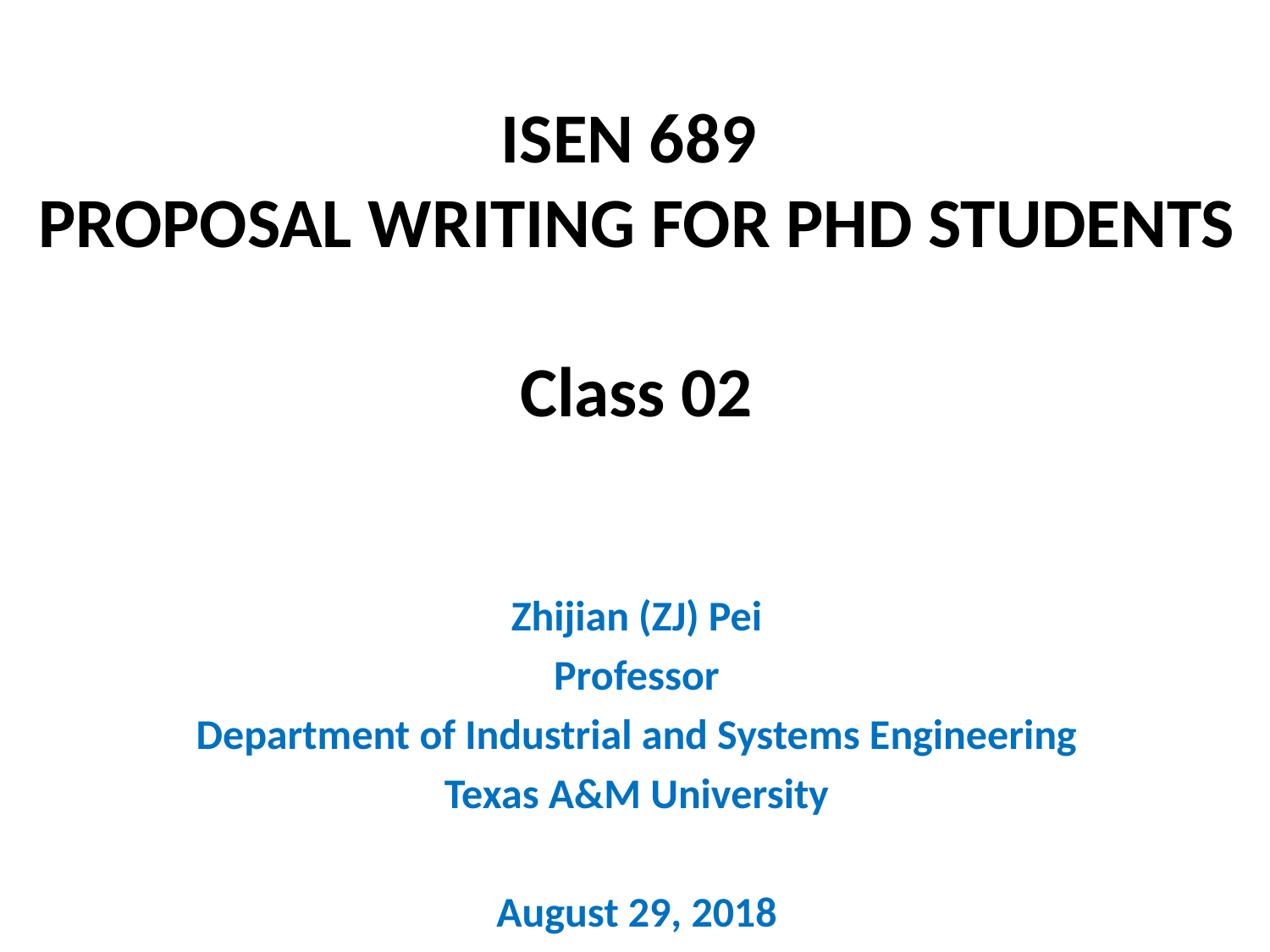

# ISEN 689 PROPOSAL WRITING FOR PHD STUDENTS Class 02
Zhijian (ZJ) Pei
Professor
Department of Industrial and Systems Engineering
Texas A&M University

August 29, 2018